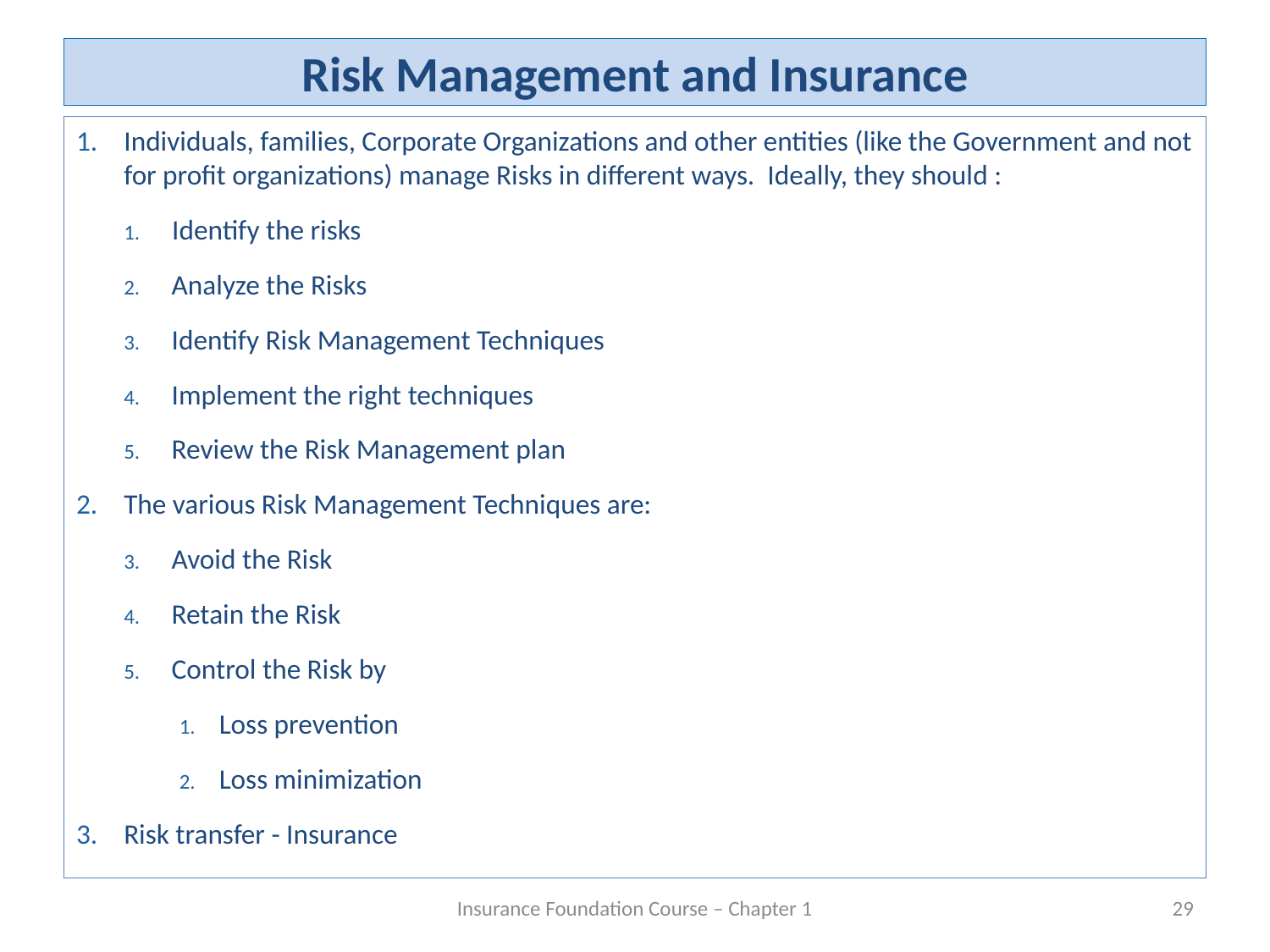

# Risk Management and Insurance
Individuals, families, Corporate Organizations and other entities (like the Government and not for profit organizations) manage Risks in different ways.  Ideally, they should :
Identify the risks
Analyze the Risks
Identify Risk Management Techniques
Implement the right techniques
Review the Risk Management plan
The various Risk Management Techniques are:
Avoid the Risk
Retain the Risk
Control the Risk by
Loss prevention
Loss minimization
Risk transfer - Insurance

Insurance Foundation Course – Chapter 1
29